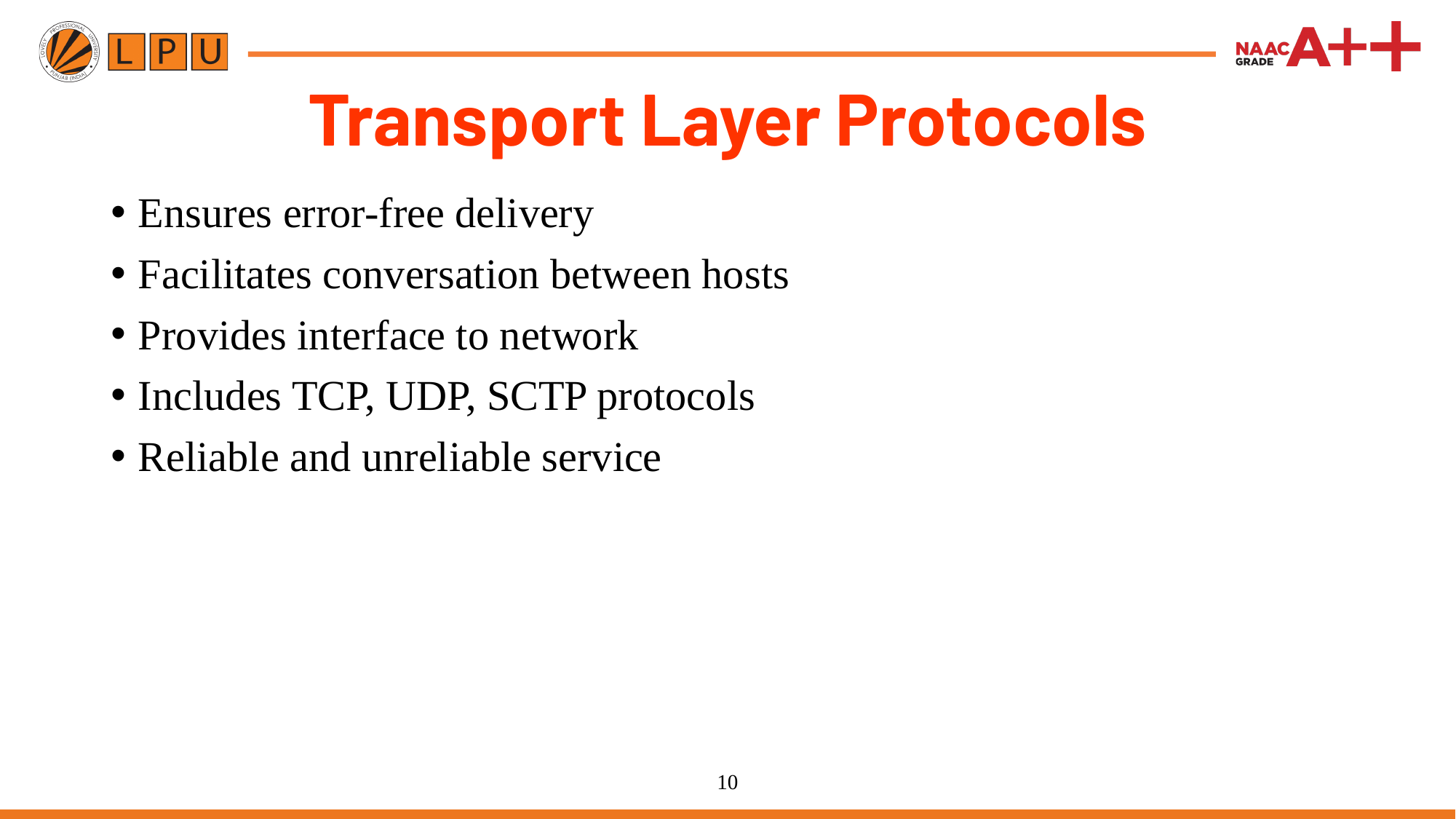

# Transport Layer Protocols
Ensures error-free delivery
Facilitates conversation between hosts
Provides interface to network
Includes TCP, UDP, SCTP protocols
Reliable and unreliable service

10